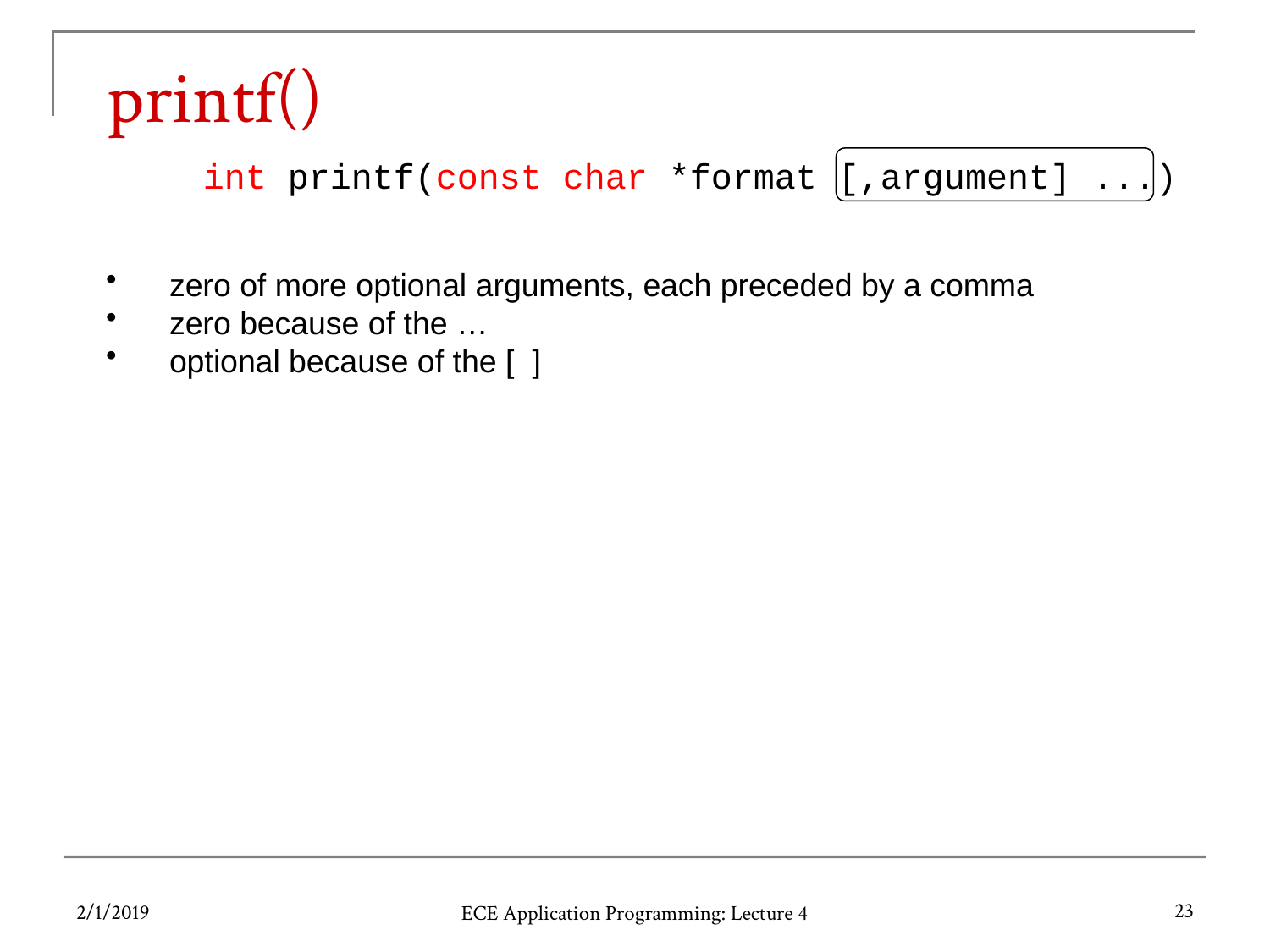

# printf()
	int printf(const char *format [,argument] ...)

zero of more optional arguments, each preceded by a comma
zero because of the …
optional because of the [  ]
2/1/2019
23
ECE Application Programming: Lecture 4